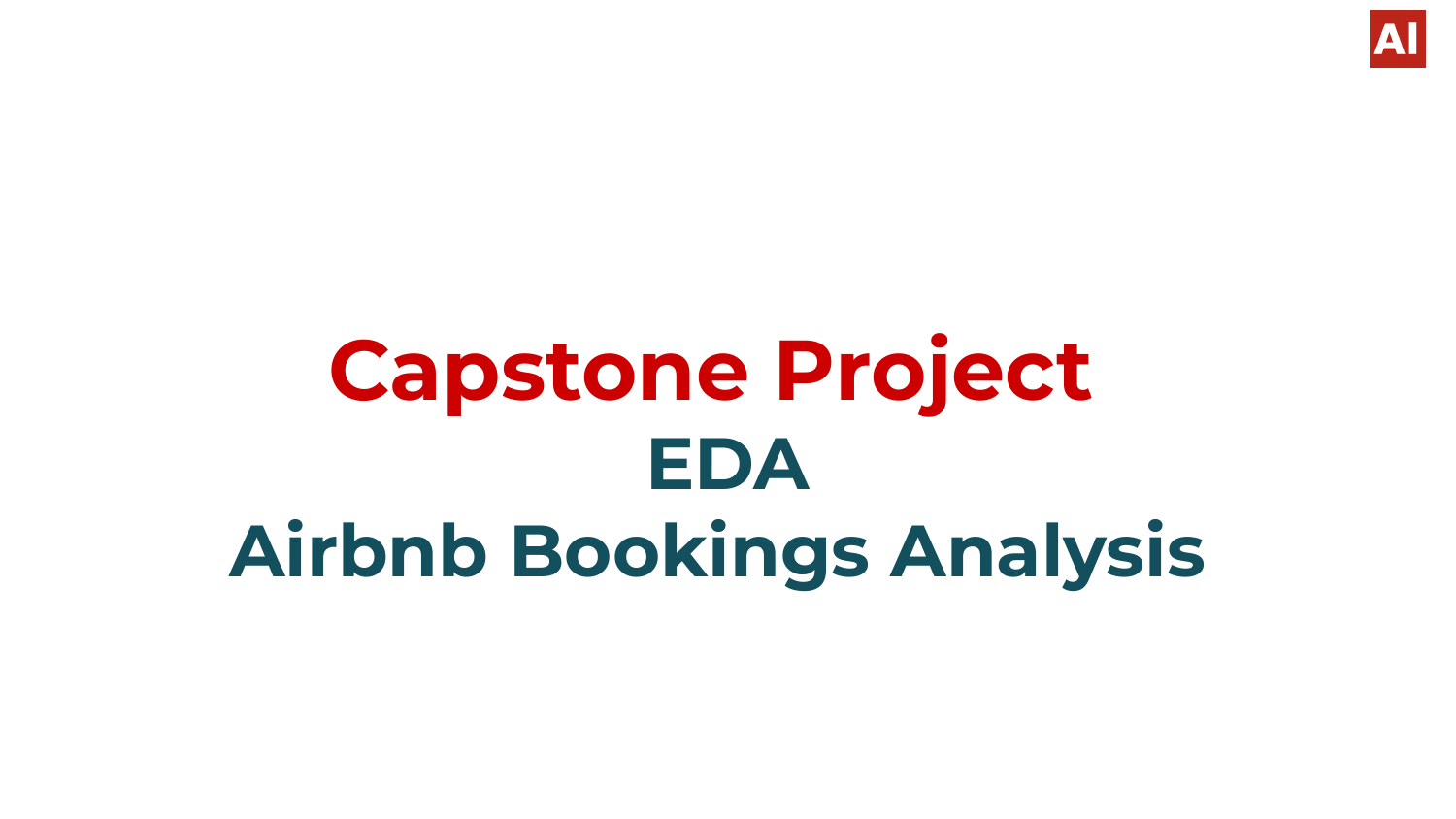

# Capstone Project
EDA
Airbnb Bookings Analysis